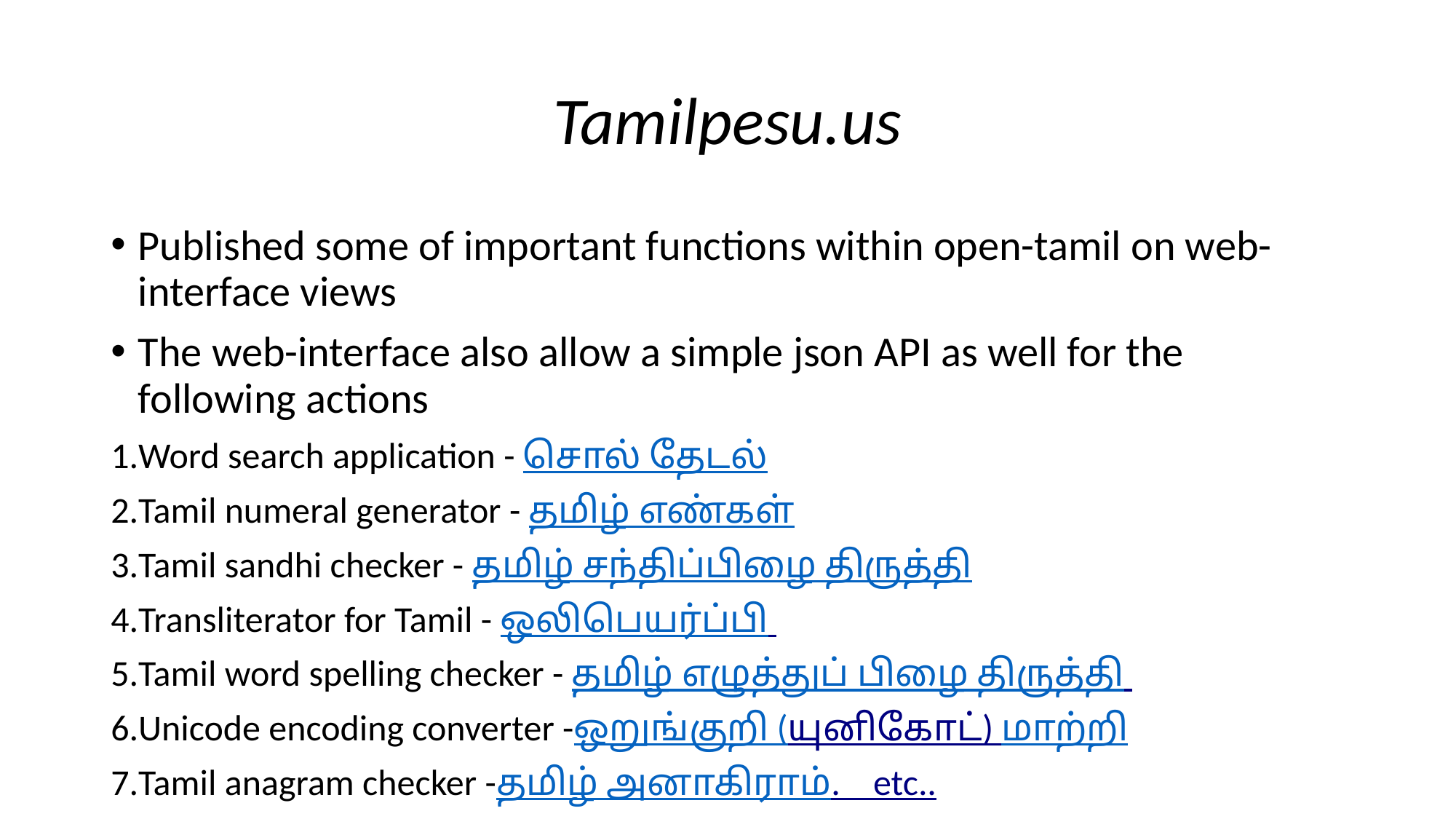

# Tamilpesu.us
Published some of important functions within open-tamil on web-interface views
The web-interface also allow a simple json API as well for the following actions
Word search application - சொல் தேடல்
Tamil numeral generator - தமிழ் எண்கள்
Tamil sandhi checker - தமிழ் சந்திப்பிழை திருத்தி
Transliterator for Tamil - ஒலிபெயர்ப்பி
Tamil word spelling checker - தமிழ் எழுத்துப் பிழை திருத்தி
Unicode encoding converter -ஒறுங்குறி (யுனிகோட்) மாற்றி
Tamil anagram checker -தமிழ் அனாகிராம்.    etc..